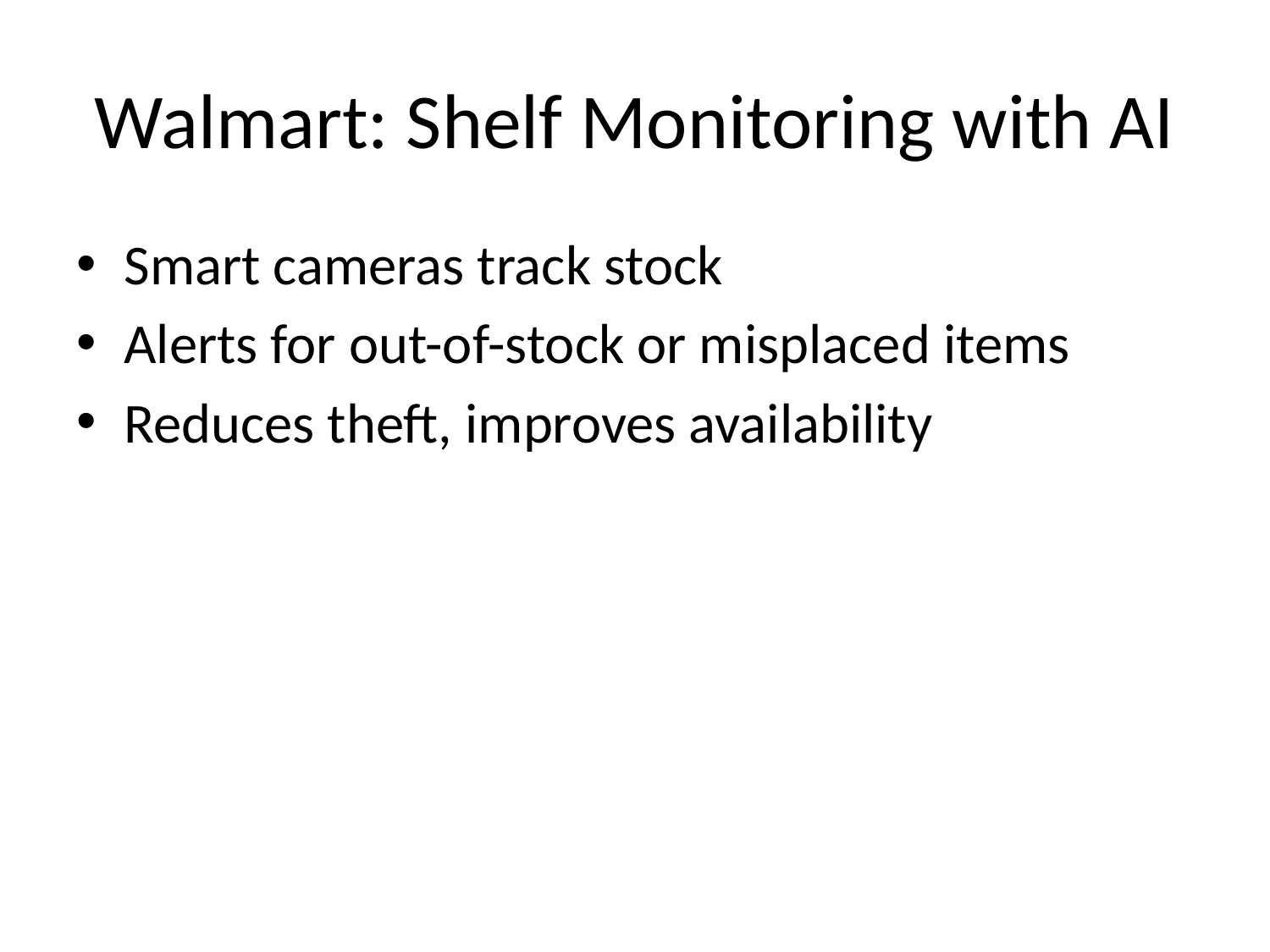

# Walmart: Shelf Monitoring with AI
Smart cameras track stock
Alerts for out-of-stock or misplaced items
Reduces theft, improves availability